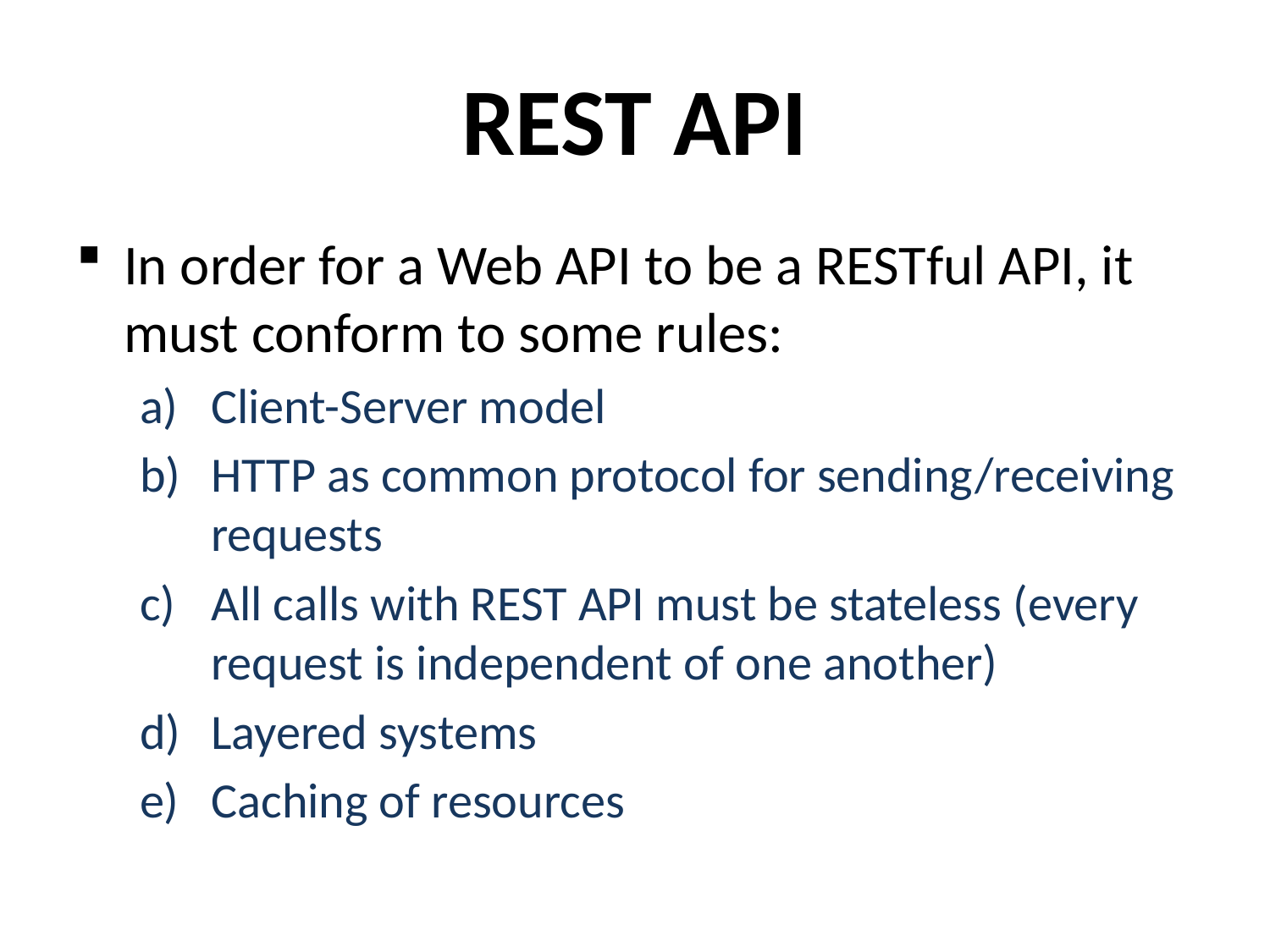

# REST API
In order for a Web API to be a RESTful API, it must conform to some rules:
Client-Server model
HTTP as common protocol for sending/receiving requests
All calls with REST API must be stateless (every request is independent of one another)
Layered systems
Caching of resources